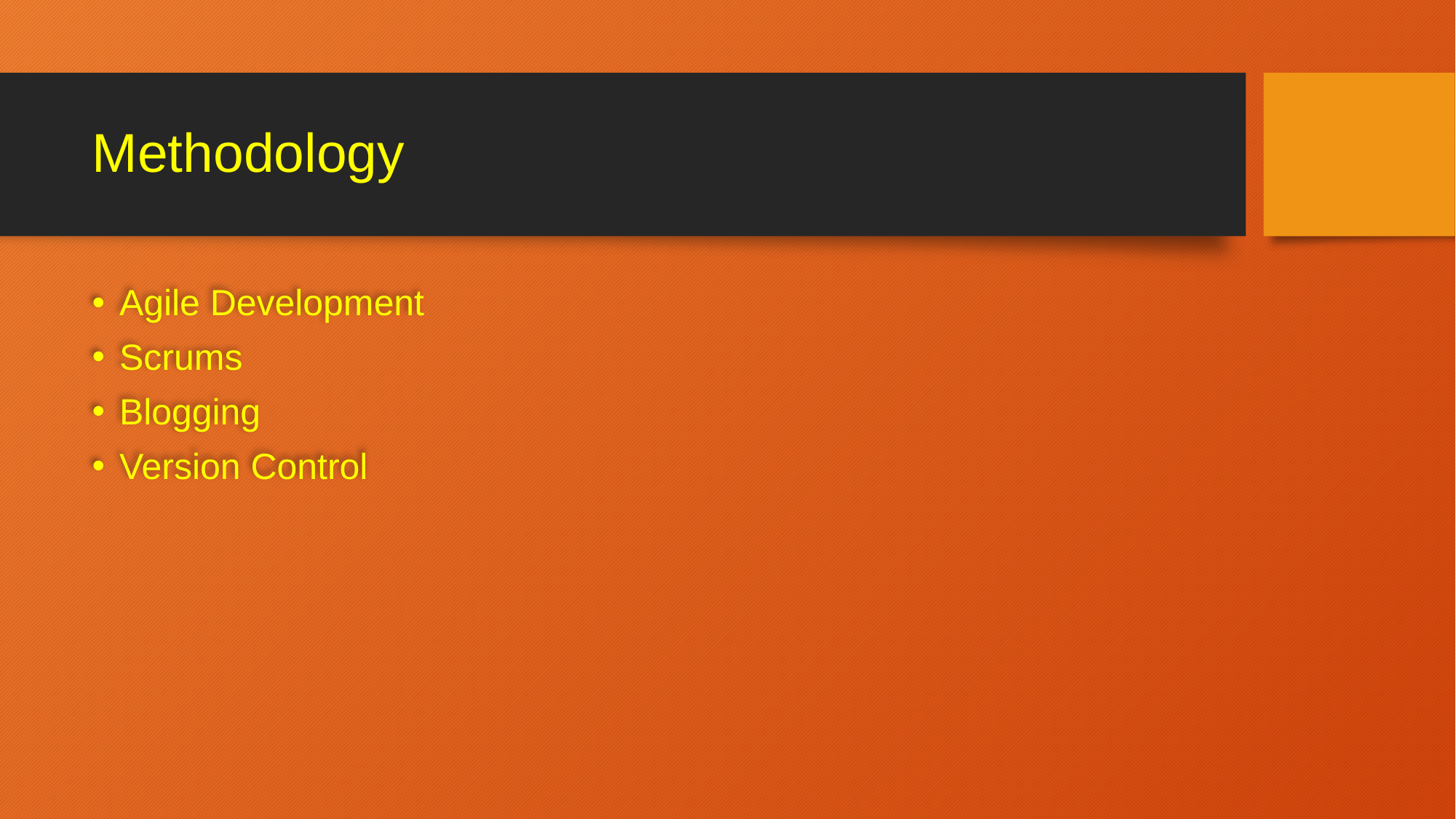

# Methodology
Agile Development
Scrums
Blogging
Version Control